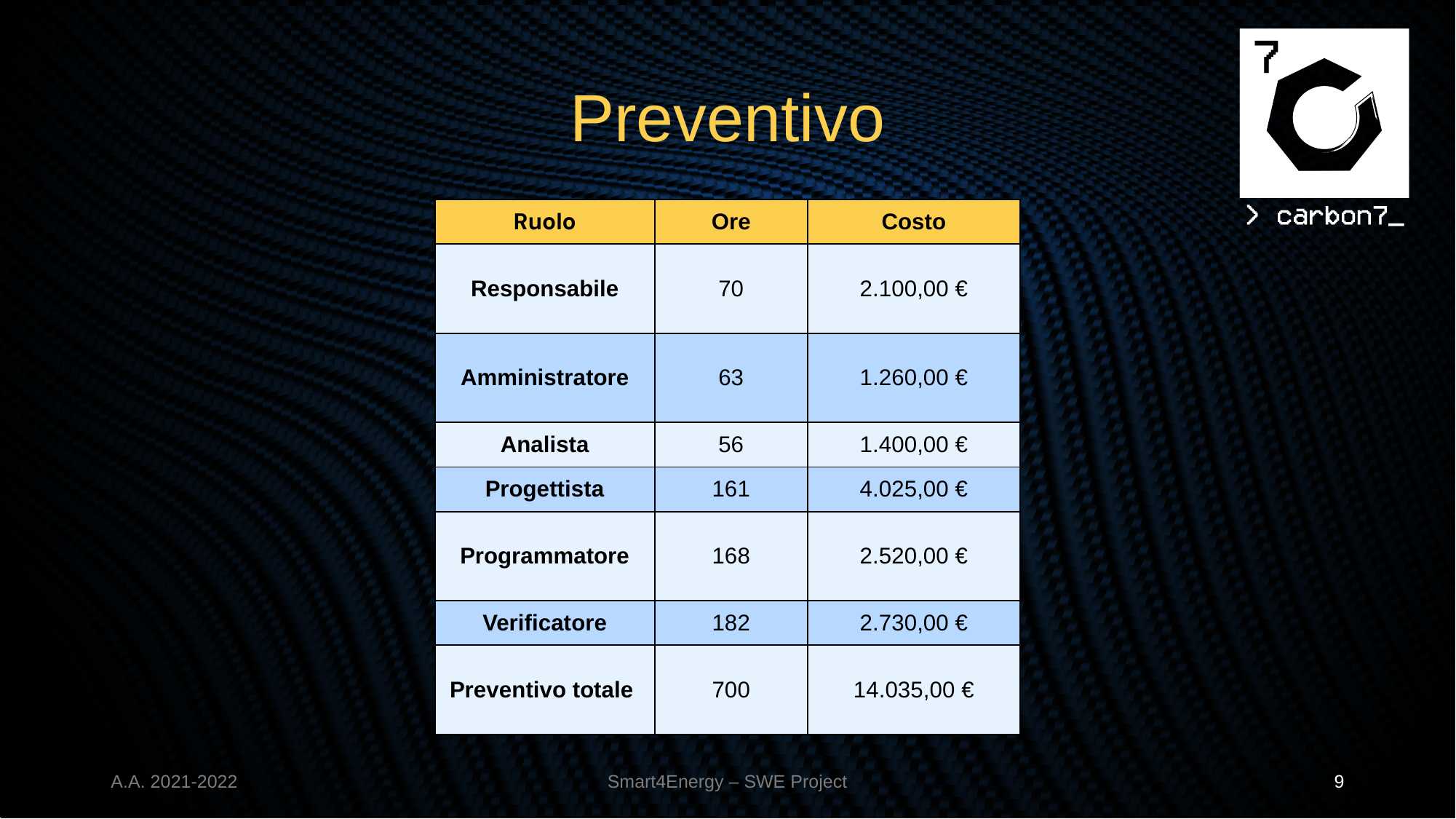

# Preventivo
| Ruolo | Ore | Costo |
| --- | --- | --- |
| Responsabile | 70 | 2.100,00 € |
| Amministratore | 63 | 1.260,00 € |
| Analista | 56 | 1.400,00 € |
| Progettista | 161 | 4.025,00 € |
| Programmatore | 168 | 2.520,00 € |
| Verificatore | 182 | 2.730,00 € |
| Preventivo totale | 700 | 14.035,00 € |
A.A. 2021-2022
Smart4Energy – SWE Project
9